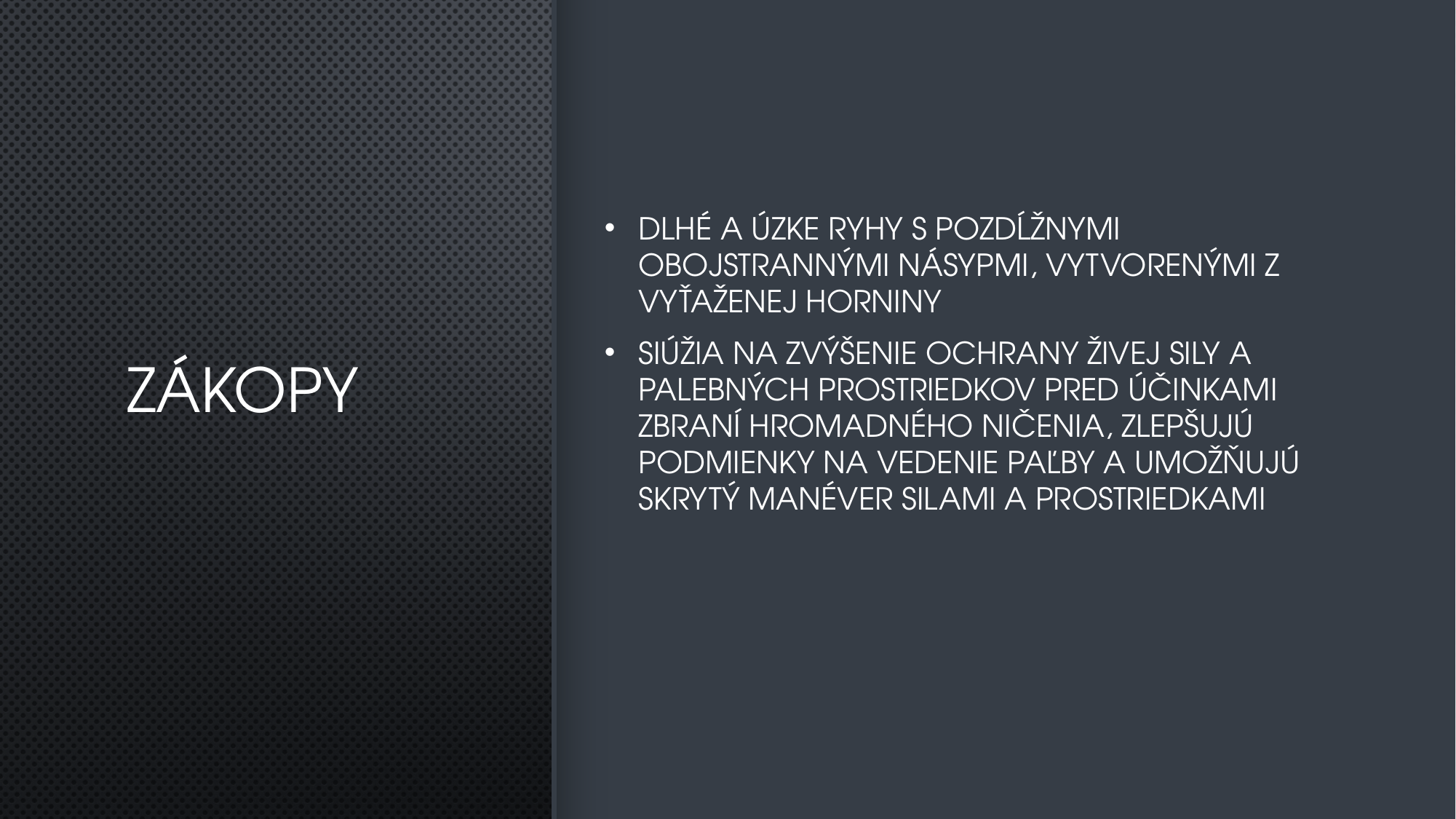

# Zákopy
dlhé a úzke ryhy s pozdĺžnymi obojstrannými násypmi, vytvorenými z vyťaženej horniny
SIúžia na zvýšenie ochrany živej sily a palebných prostriedkov pred účinkami zbraní hromadného ničenia, zlepšujú podmienky na vedenie paľby a umožňujú skrytý manéver silami a prostriedkami